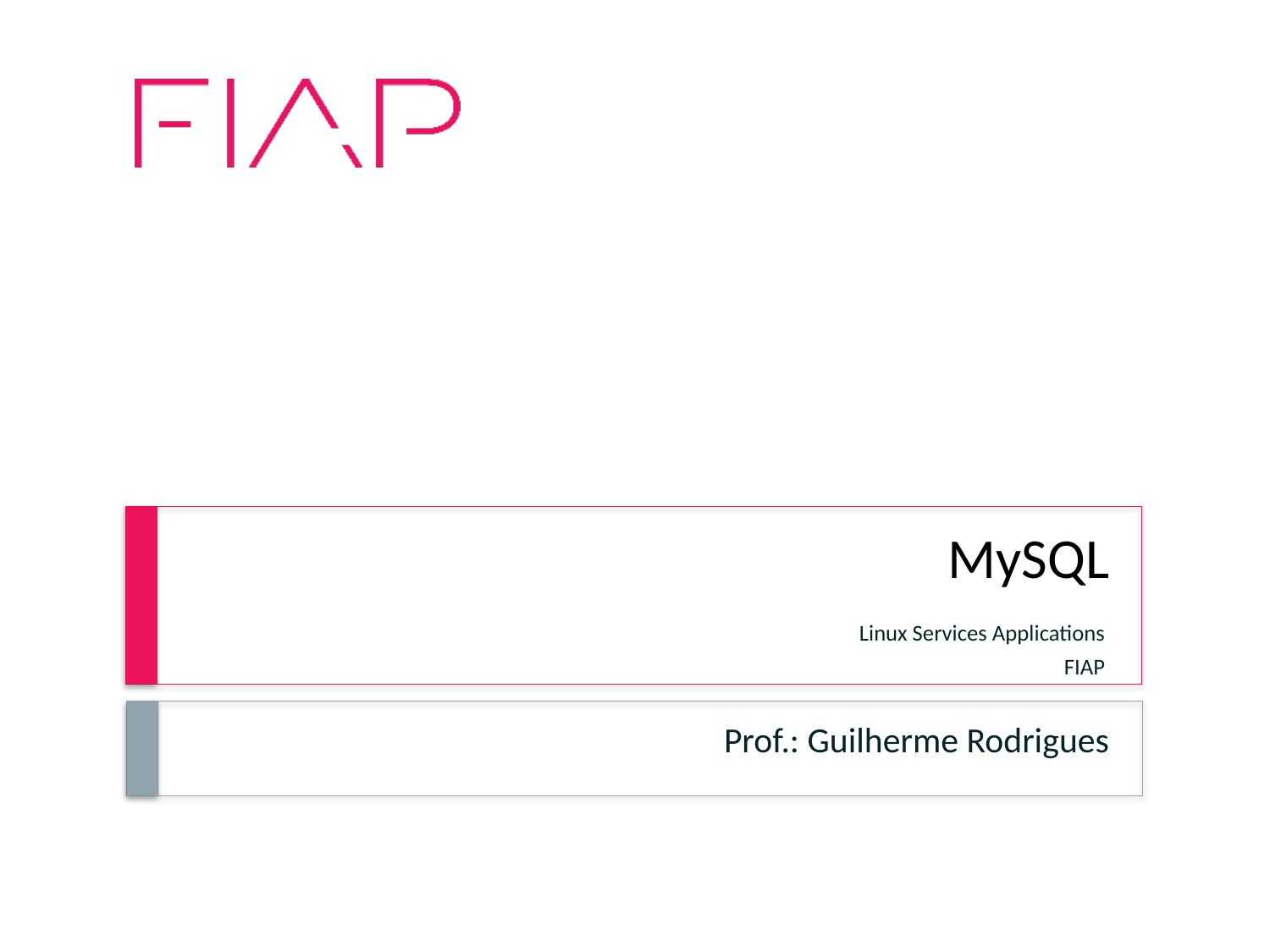

# MySQL
Linux Services Applications
FIAP
Prof.: Guilherme Rodrigues